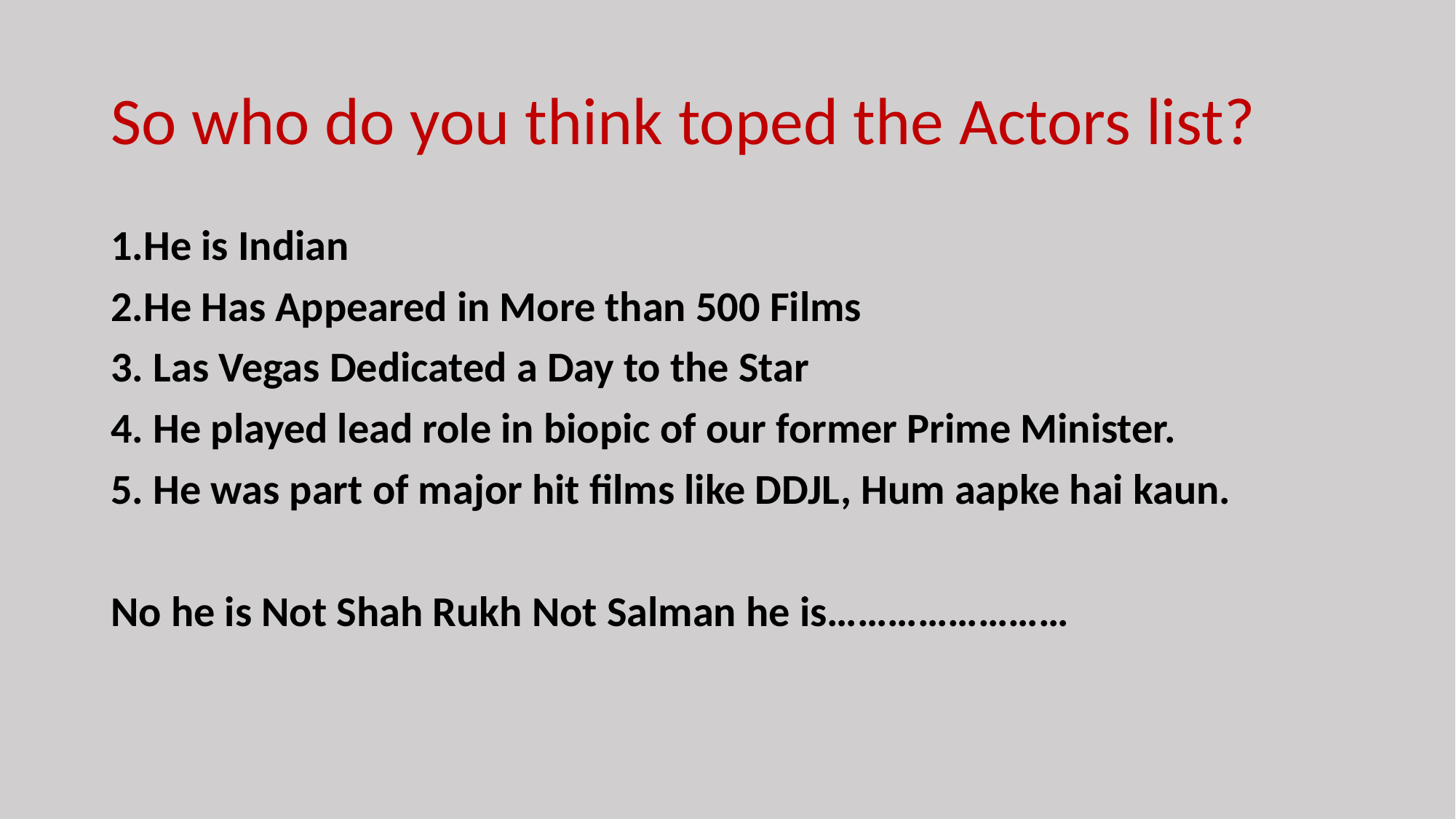

# So who do you think toped the Actors list?
1.He is Indian
2.He Has Appeared in More than 500 Films
3. Las Vegas Dedicated a Day to the Star
4. He played lead role in biopic of our former Prime Minister.
5. He was part of major hit films like DDJL, Hum aapke hai kaun.

No he is Not Shah Rukh Not Salman he is……………………